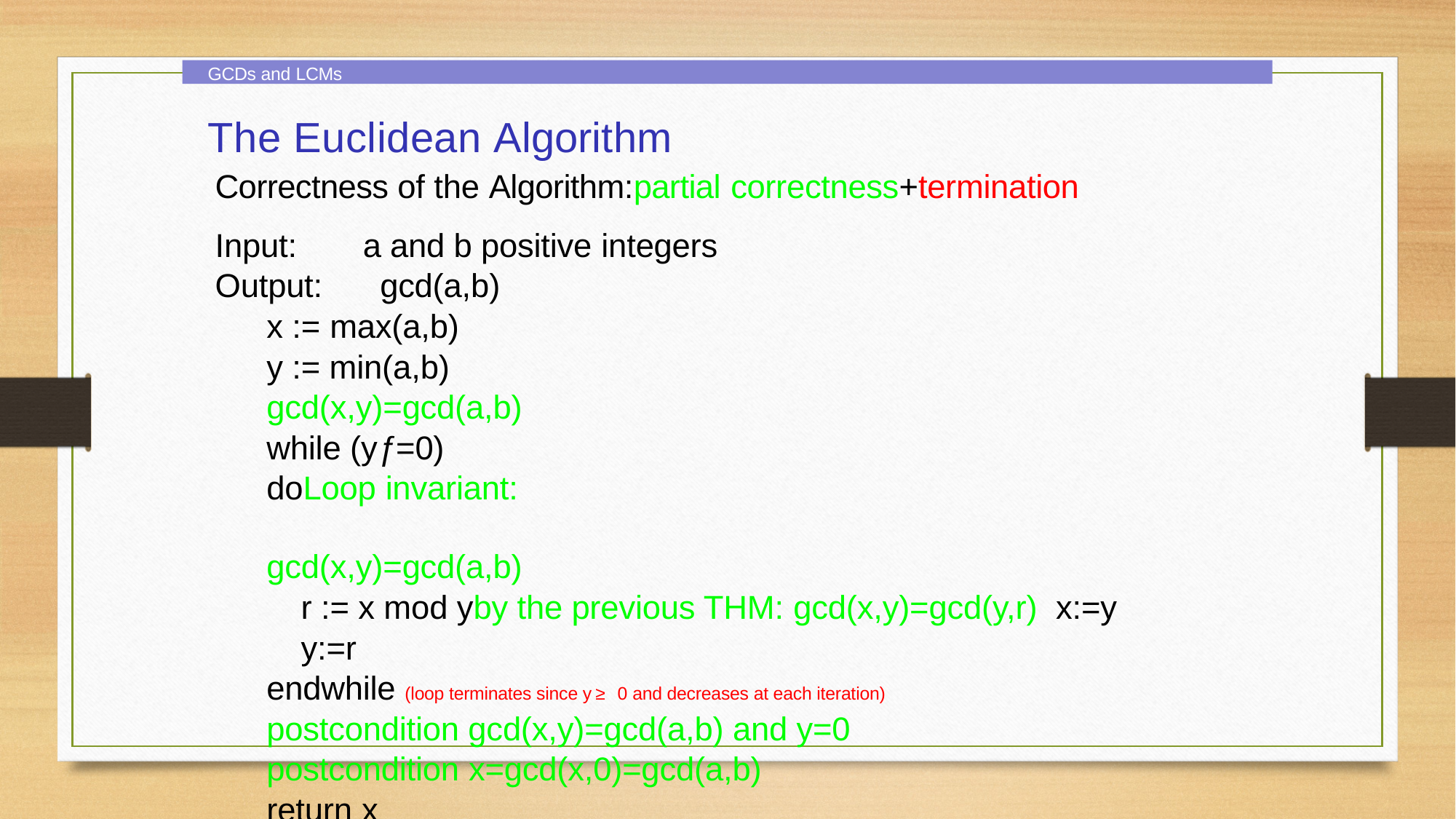

GCDs and LCMs
The Euclidean Algorithm
Correctness of the Algorithm:partial correctness+termination
Input:	a and b positive integers  Output:		gcd(a,b)
x := max(a,b)
y := min(a,b)  gcd(x,y)=gcd(a,b)
while (yƒ=0) doLoop invariant:	gcd(x,y)=gcd(a,b)
r := x mod yby the previous THM: gcd(x,y)=gcd(y,r)  x:=y
y:=r
endwhile (loop terminates since y≥ 0 and decreases at each iteration)  postcondition gcd(x,y)=gcd(a,b) and y=0  postcondition x=gcd(x,0)=gcd(a,b)
return x